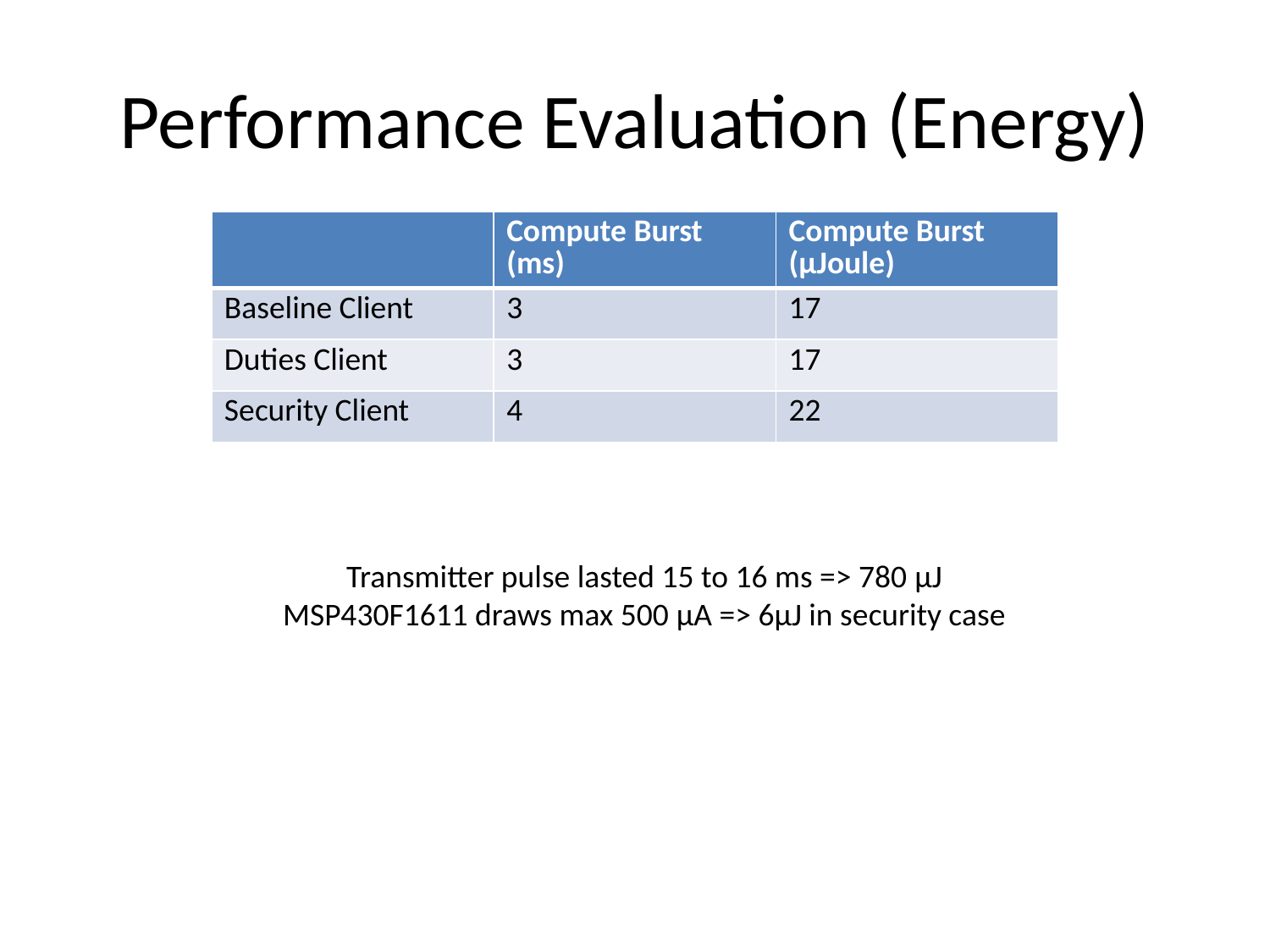

# Performance Evaluation (Energy)
|  | Compute Burst (ms) | Compute Burst (μJoule) |
| --- | --- | --- |
| Baseline Client | 3 | 17 |
| Duties Client | 3 | 17 |
| Security Client | 4 | 22 |
Transmitter pulse lasted 15 to 16 ms => 780 μJ
MSP430F1611 draws max 500 μA => 6μJ in security case